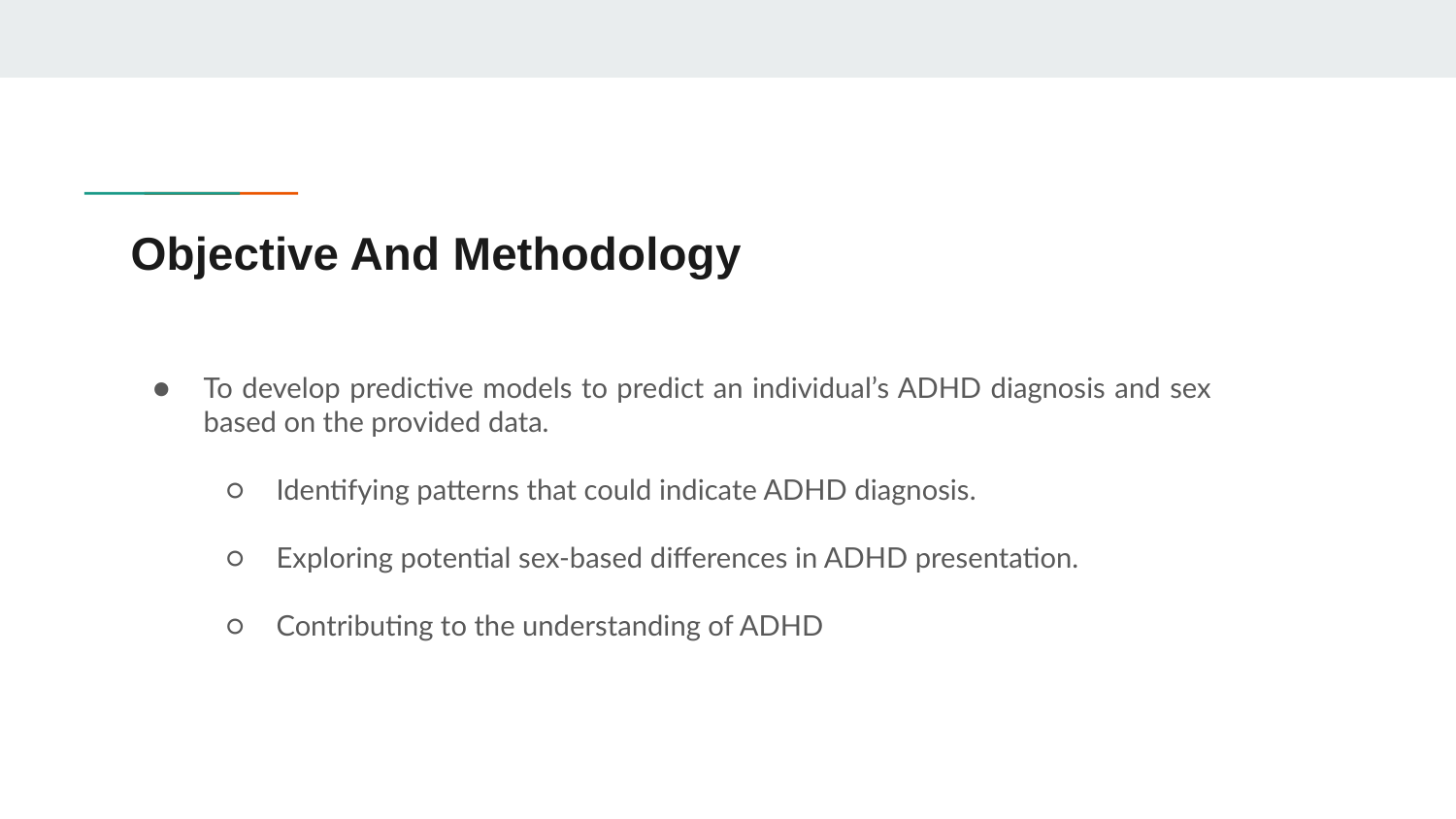

# Objective And Methodology
To develop predictive models to predict an individual’s ADHD diagnosis and sex based on the provided data.

Identifying patterns that could indicate ADHD diagnosis.

Exploring potential sex-based differences in ADHD presentation.

Contributing to the understanding of ADHD